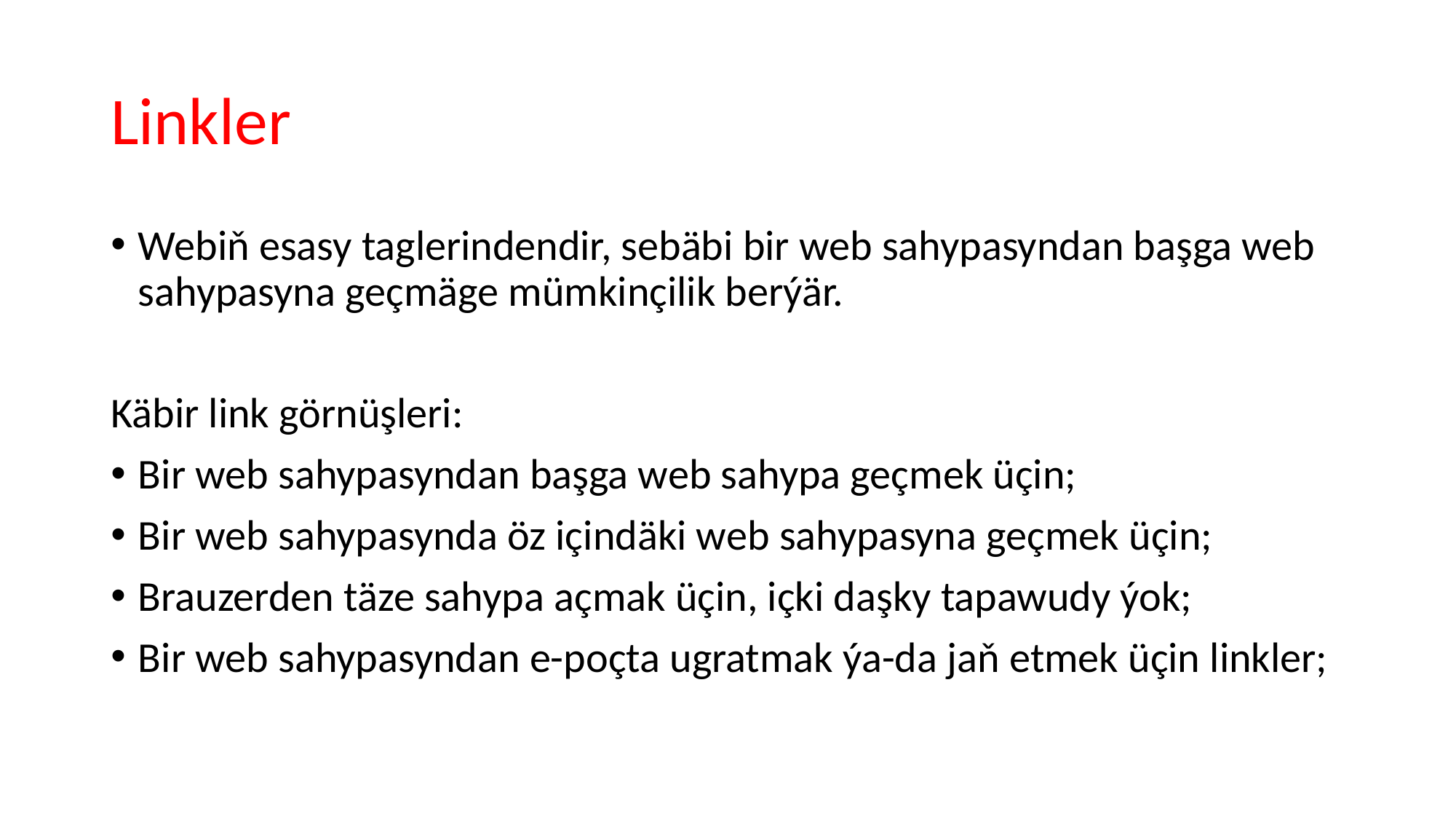

# Linkler
Webiň esasy taglerindendir, sebäbi bir web sahypasyndan başga web sahypasyna geçmäge mümkinçilik berýär.

Käbir link görnüşleri:
Bir web sahypasyndan başga web sahypa geçmek üçin;
Bir web sahypasynda öz içindäki web sahypasyna geçmek üçin;
Brauzerden täze sahypa açmak üçin, içki daşky tapawudy ýok;
Bir web sahypasyndan e-poçta ugratmak ýa-da jaň etmek üçin linkler;